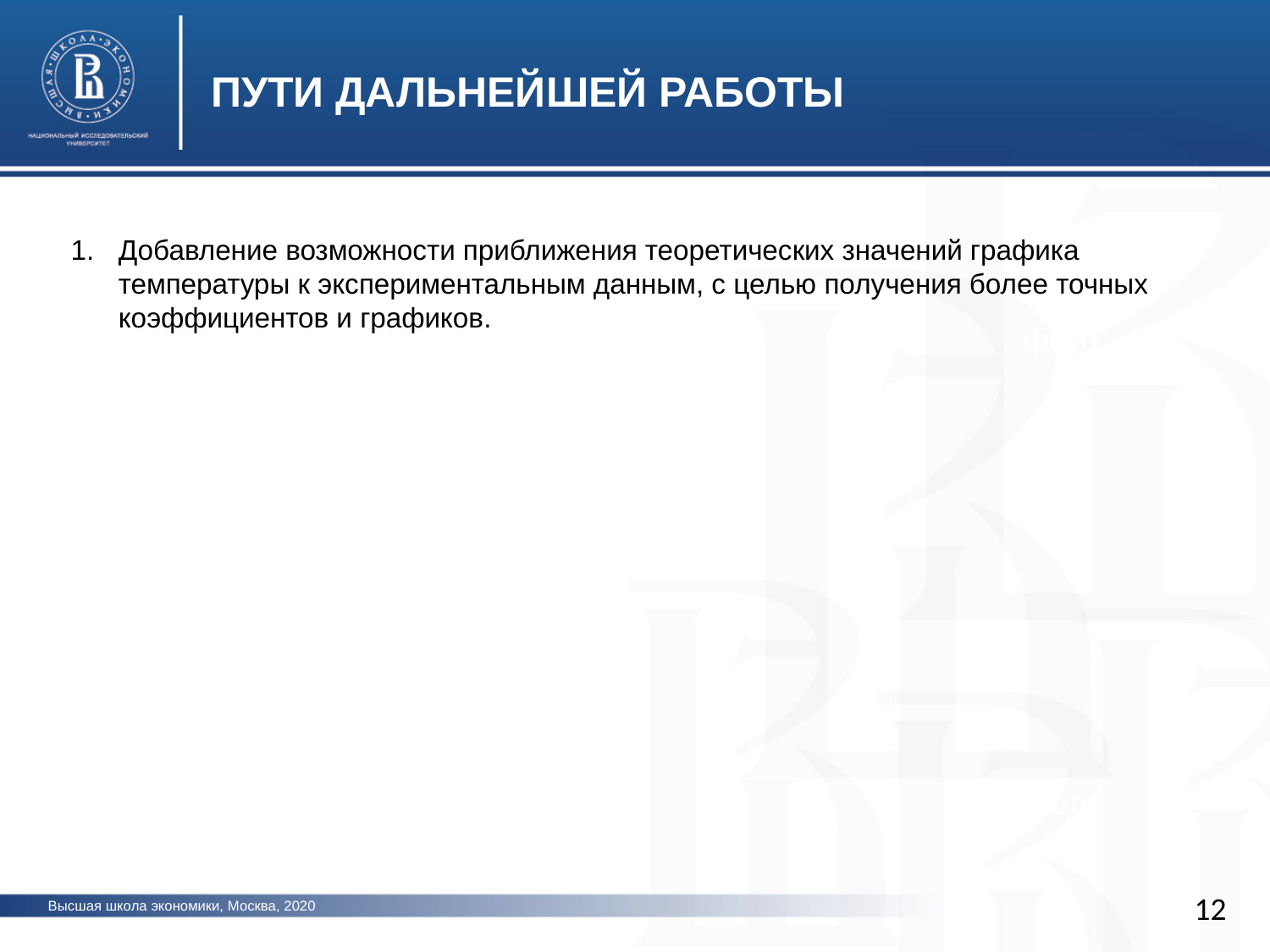

ПУТИ ДАЛЬНЕЙШЕЙ РАБОТЫ
Добавление возможности приближения теоретических значений графика температуры к экспериментальным данным, с целью получения более точных коэффициентов и графиков.
фото
фото
12
Высшая школа экономики, Москва, 2020